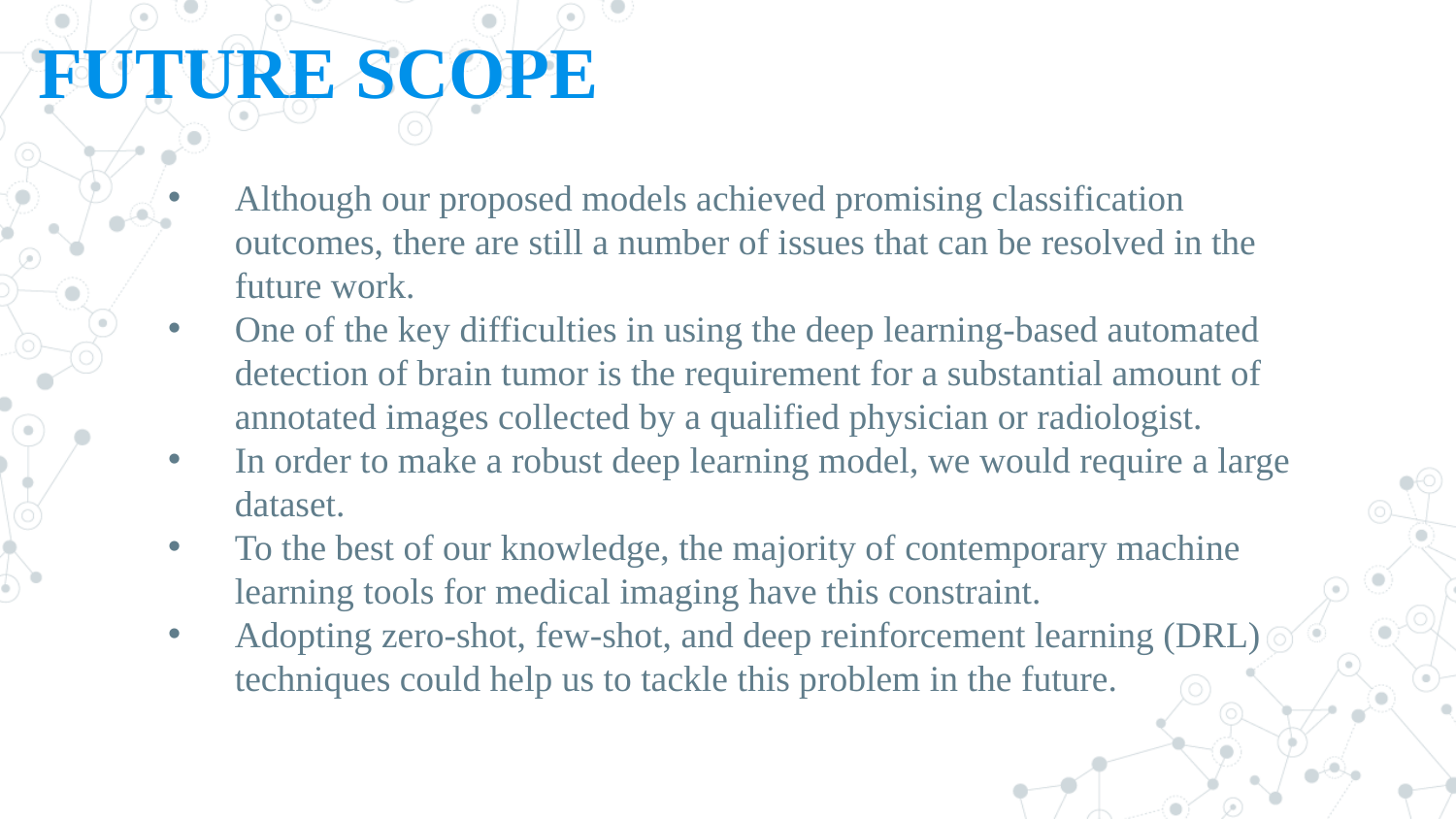

# FUTURE SCOPE
Although our proposed models achieved promising classification outcomes, there are still a number of issues that can be resolved in the future work.
One of the key difficulties in using the deep learning-based automated detection of brain tumor is the requirement for a substantial amount of annotated images collected by a qualified physician or radiologist.
In order to make a robust deep learning model, we would require a large dataset.
To the best of our knowledge, the majority of contemporary machine learning tools for medical imaging have this constraint.
Adopting zero-shot, few-shot, and deep reinforcement learning (DRL) techniques could help us to tackle this problem in the future.